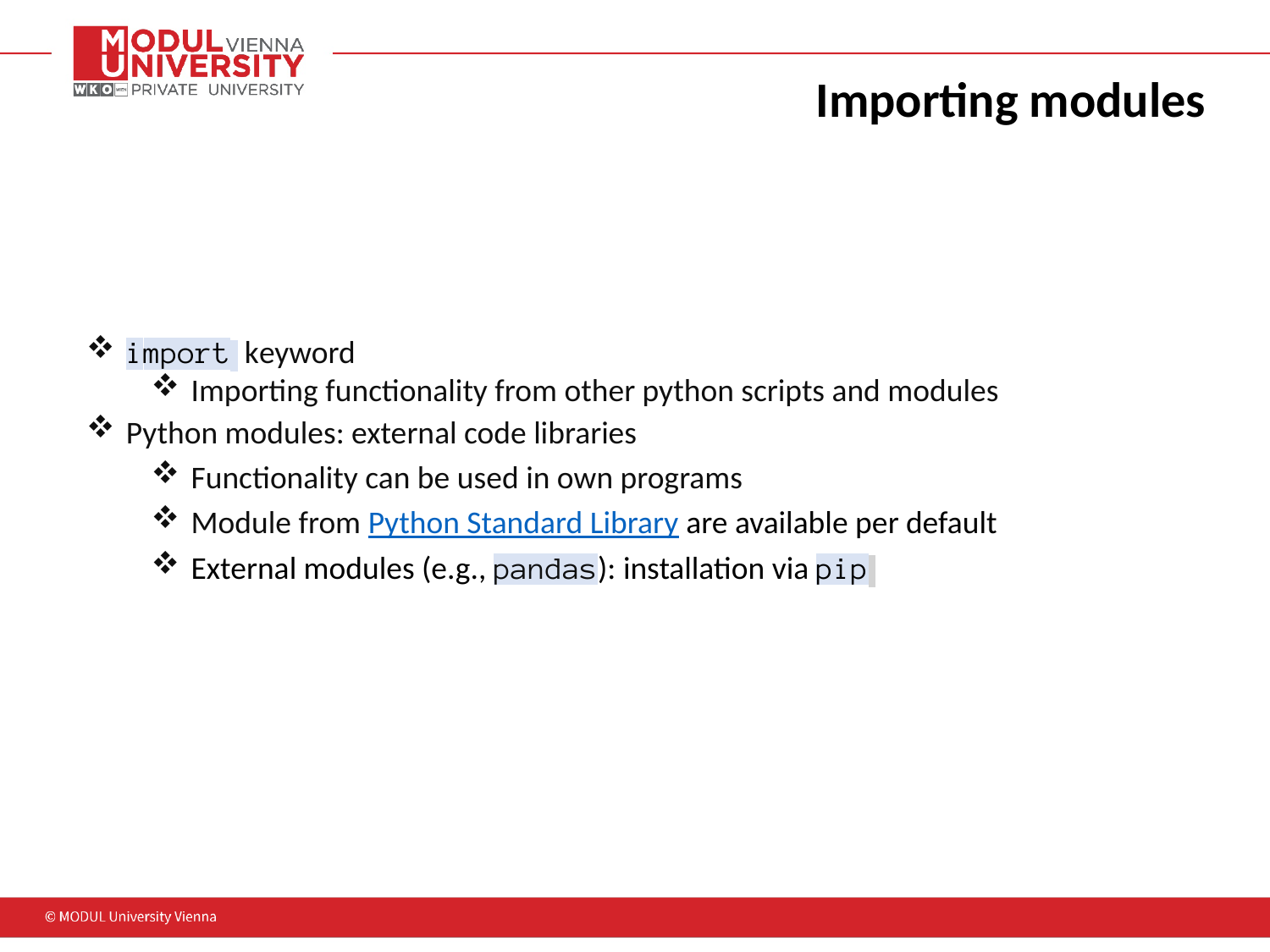

Importing modules
# import  keyword
Importing functionality from other python scripts and modules
Python modules: external code libraries
Functionality can be used in own programs
Module from Python Standard Library are available per default
External modules (e.g., pandas): installation via pip